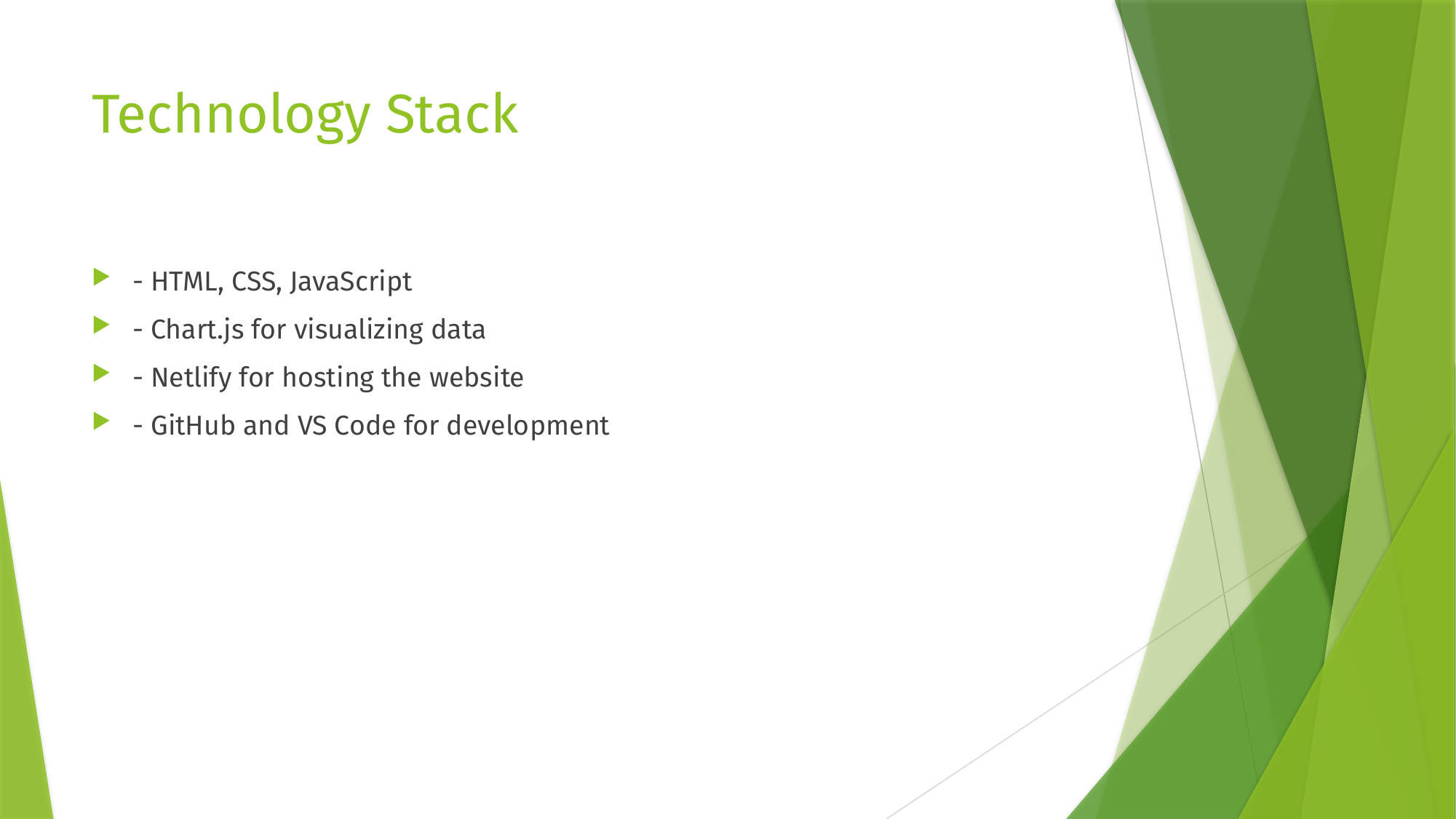

# Technology Stack
- HTML, CSS, JavaScript
- Chart.js for visualizing data
- Netlify for hosting the website
- GitHub and VS Code for development